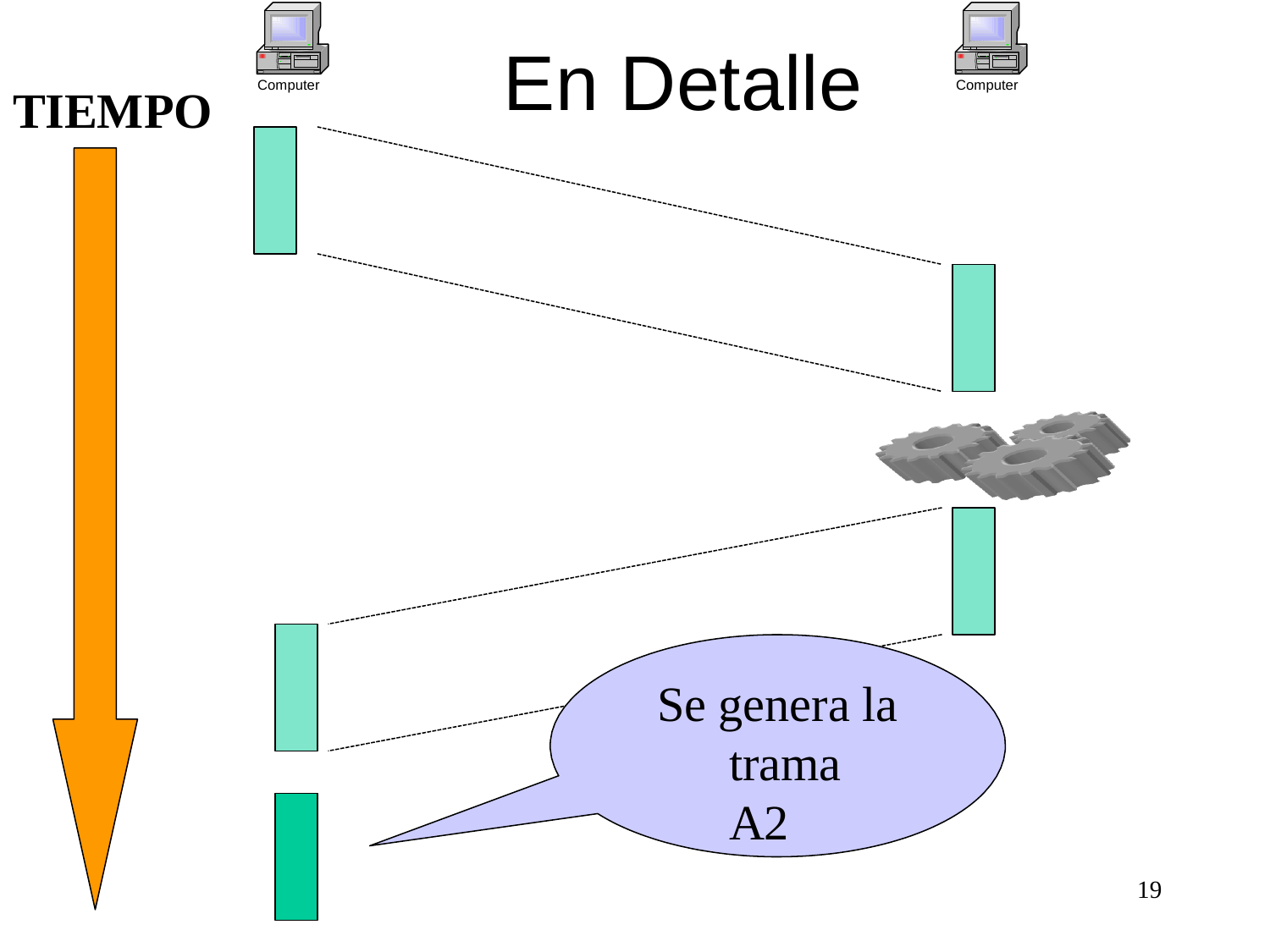

# En Detalle

Computer
Computer
TIEMPO

Se genera la  trama A2

19